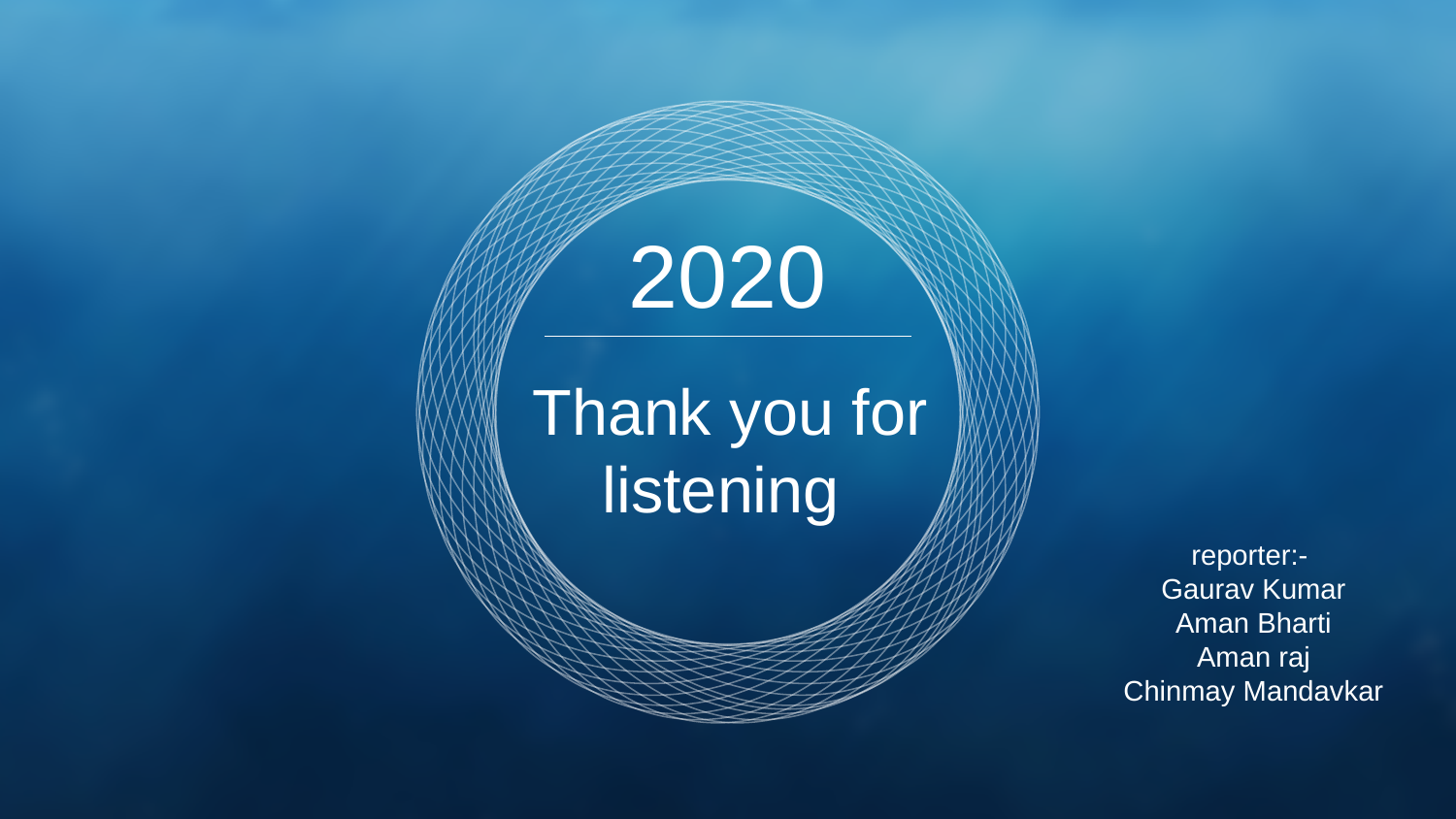

2020
Thank you for listening
reporter:-
Gaurav Kumar
Aman Bharti
Aman raj
Chinmay Mandavkar